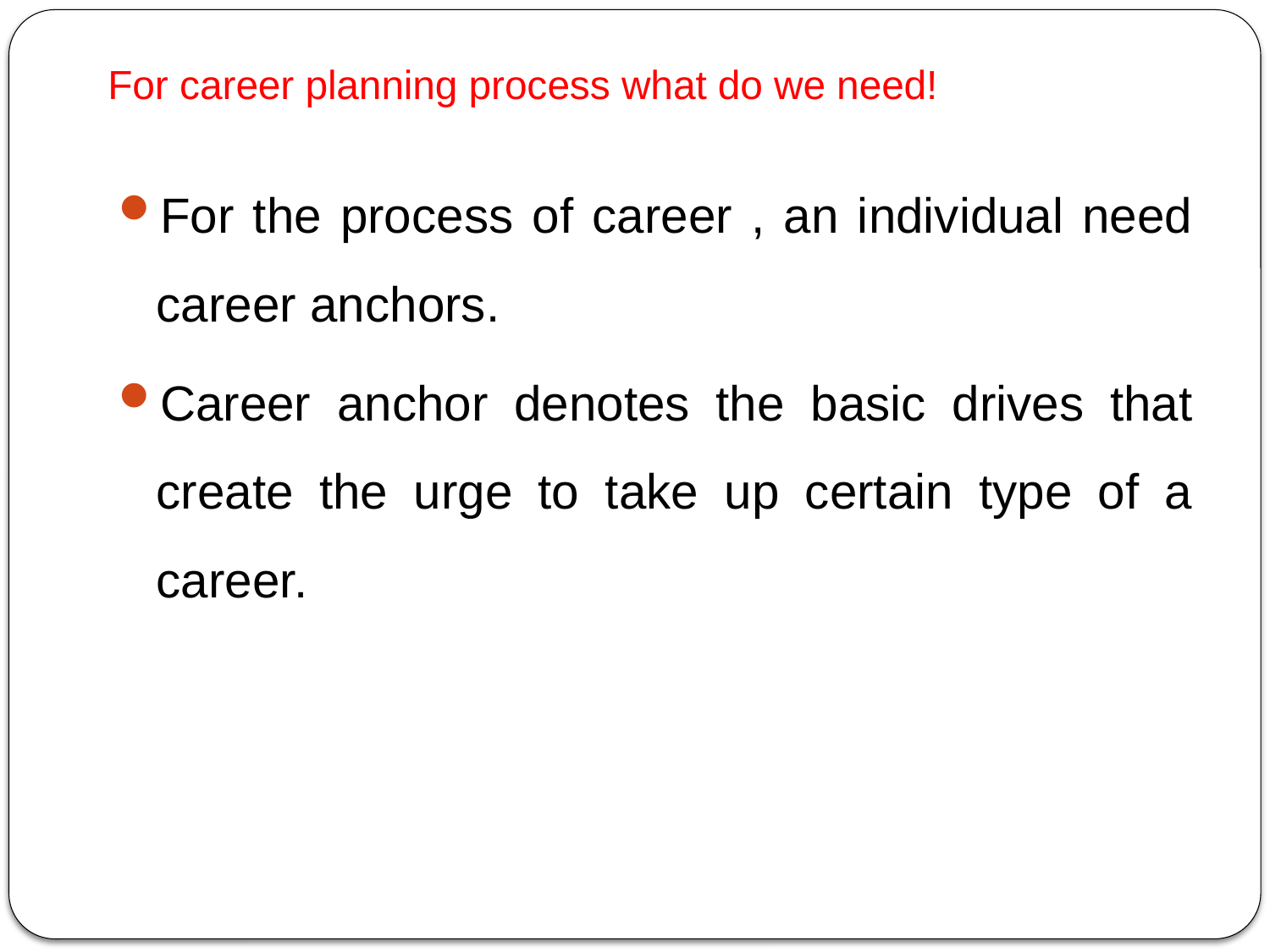

# For career planning process what do we need!
For the process of career , an individual need career anchors.
Career anchor denotes the basic drives that create the urge to take up certain type of a career.